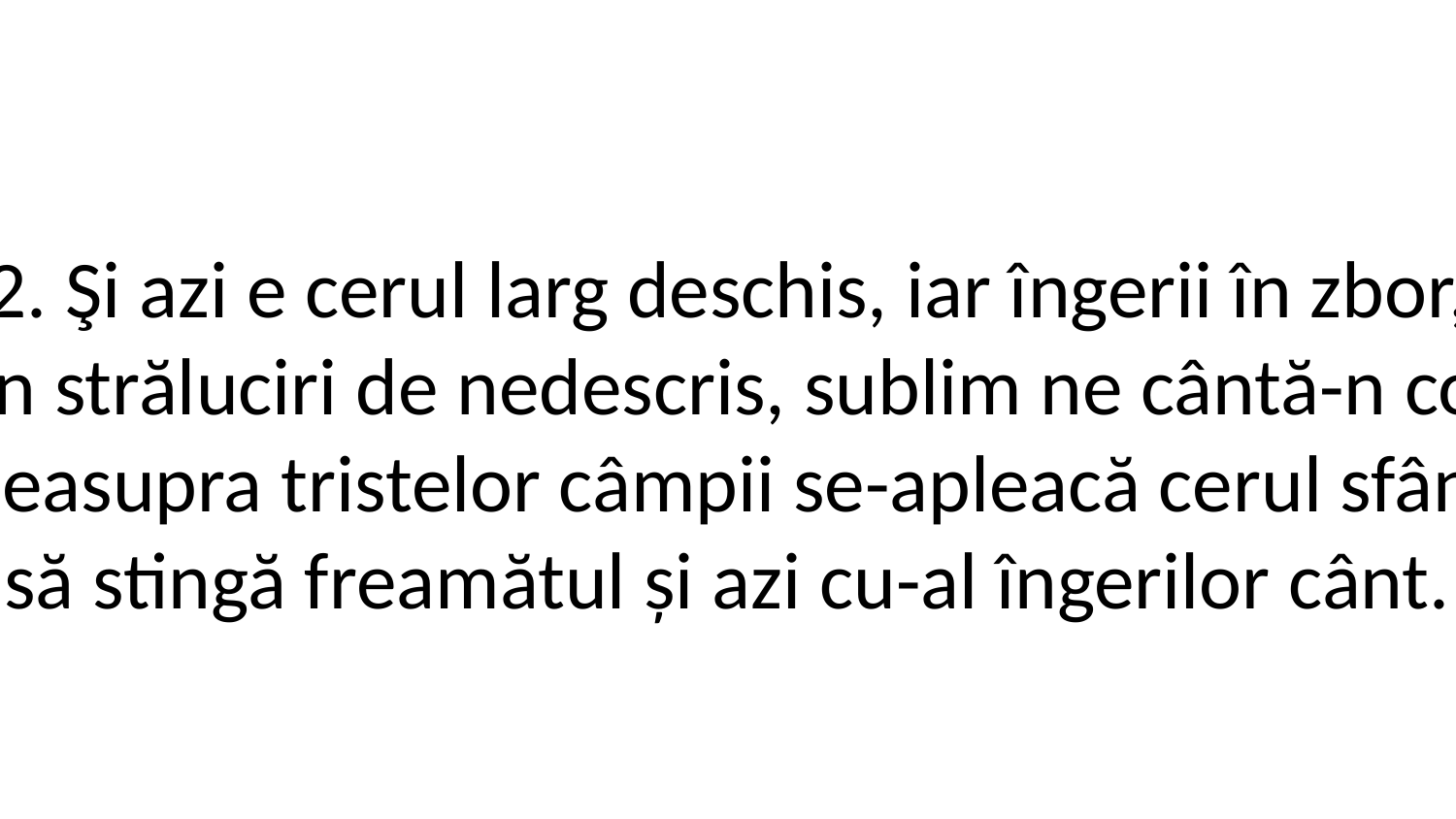

2. Şi azi e cerul larg deschis, iar îngerii în zbor,
din străluciri de nedescris, sublim ne cântă-n cor.
Deasupra tristelor câmpii se-apleacă cerul sfânt
să stingă freamătul și azi cu-al îngerilor cânt.